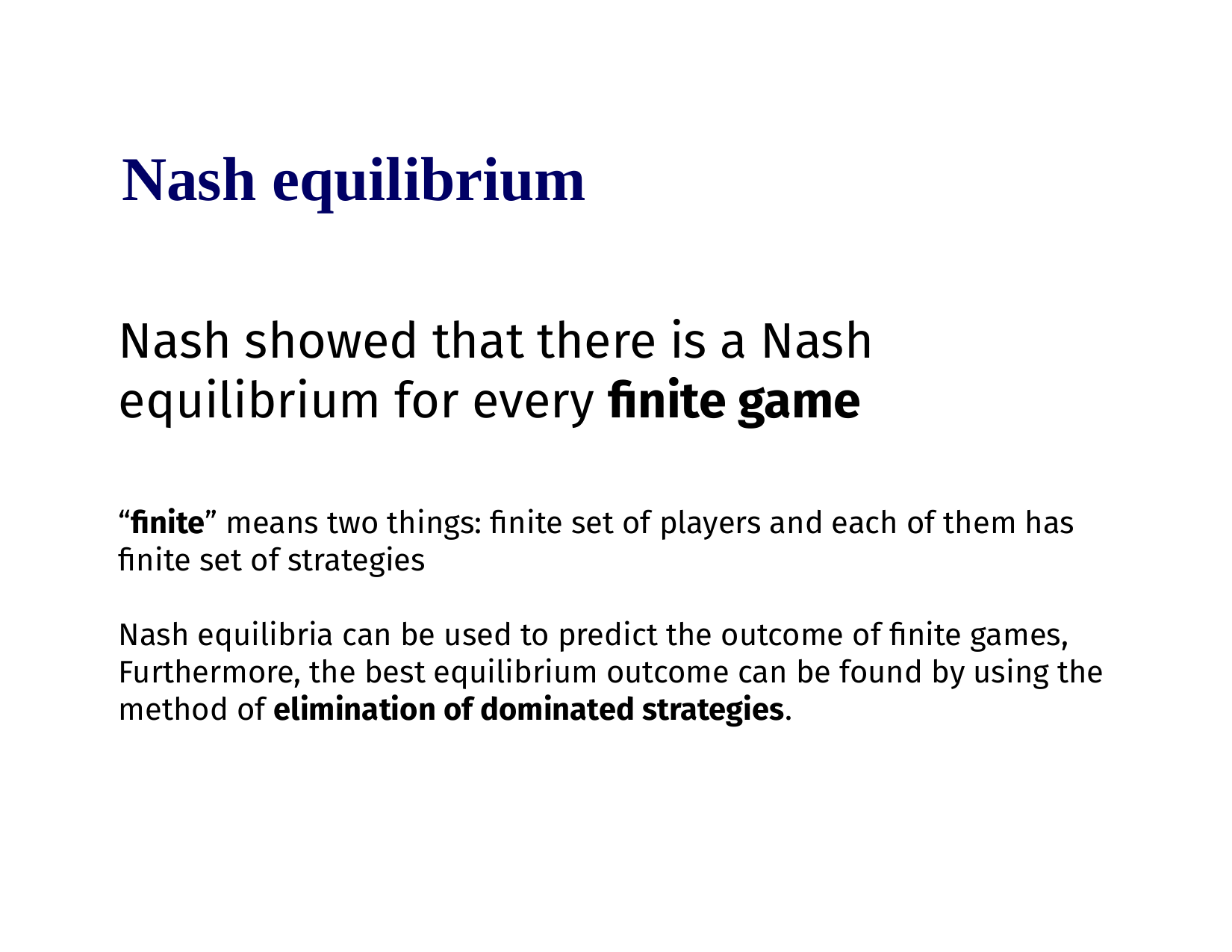

# Nash equilibrium
Nash showed that there is a Nash equilibrium for every finite game

“ﬁnite” means two things: ﬁnite set of players and each of them has ﬁnite set of strategies

Nash equilibria can be used to predict the outcome of finite games, Furthermore, the best equilibrium outcome can be found by using the method of elimination of dominated strategies.